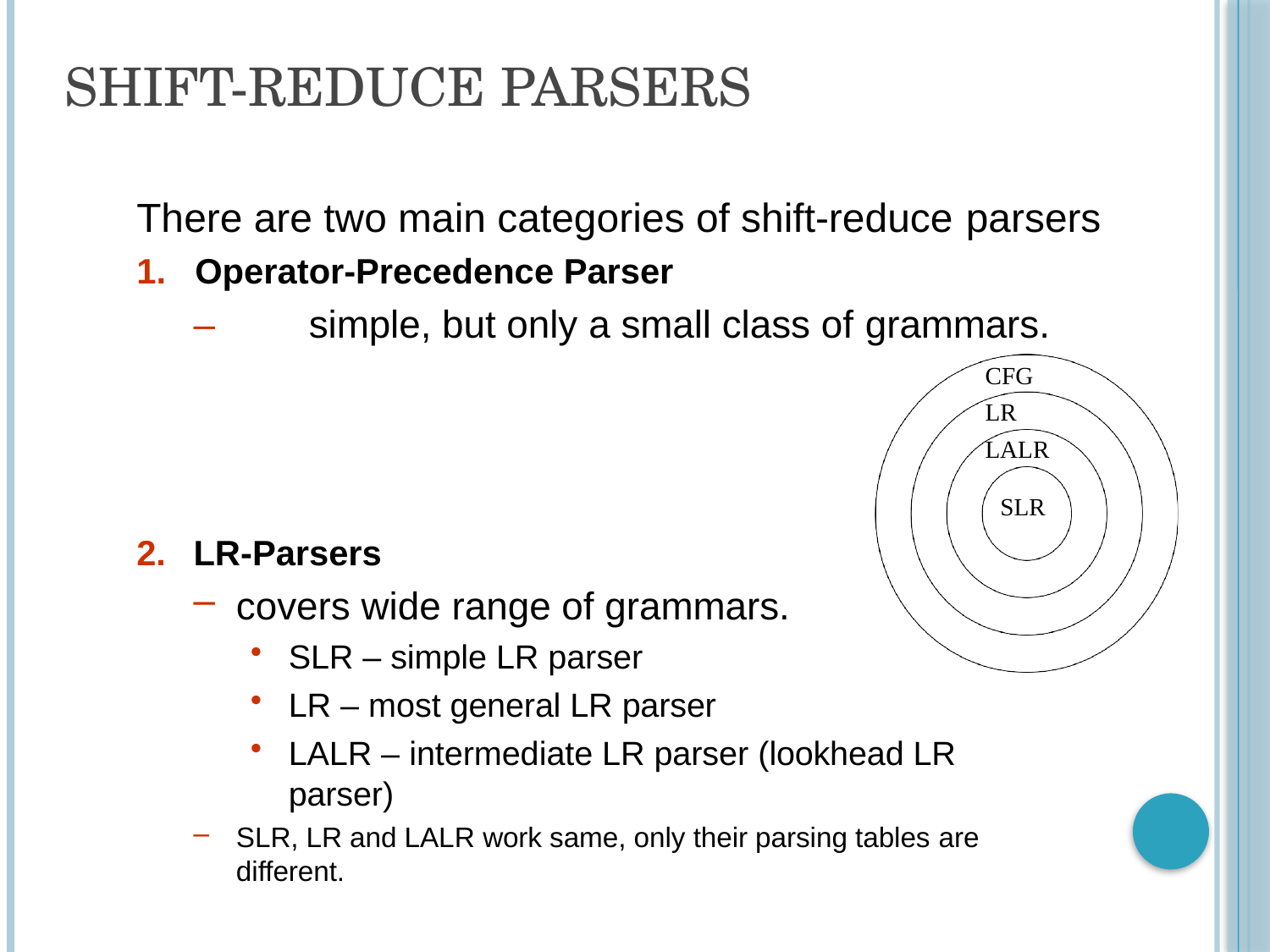

# Shift-Reduce Parsers
There are two main categories of shift-reduce parsers
1.	Operator-Precedence Parser
–	simple, but only a small class of grammars.
CFG  LR  LALR

SLR
LR-Parsers
covers wide range of grammars.
SLR – simple LR parser
LR – most general LR parser
LALR – intermediate LR parser (lookhead LR parser)
SLR, LR and LALR work same, only their parsing tables are different.